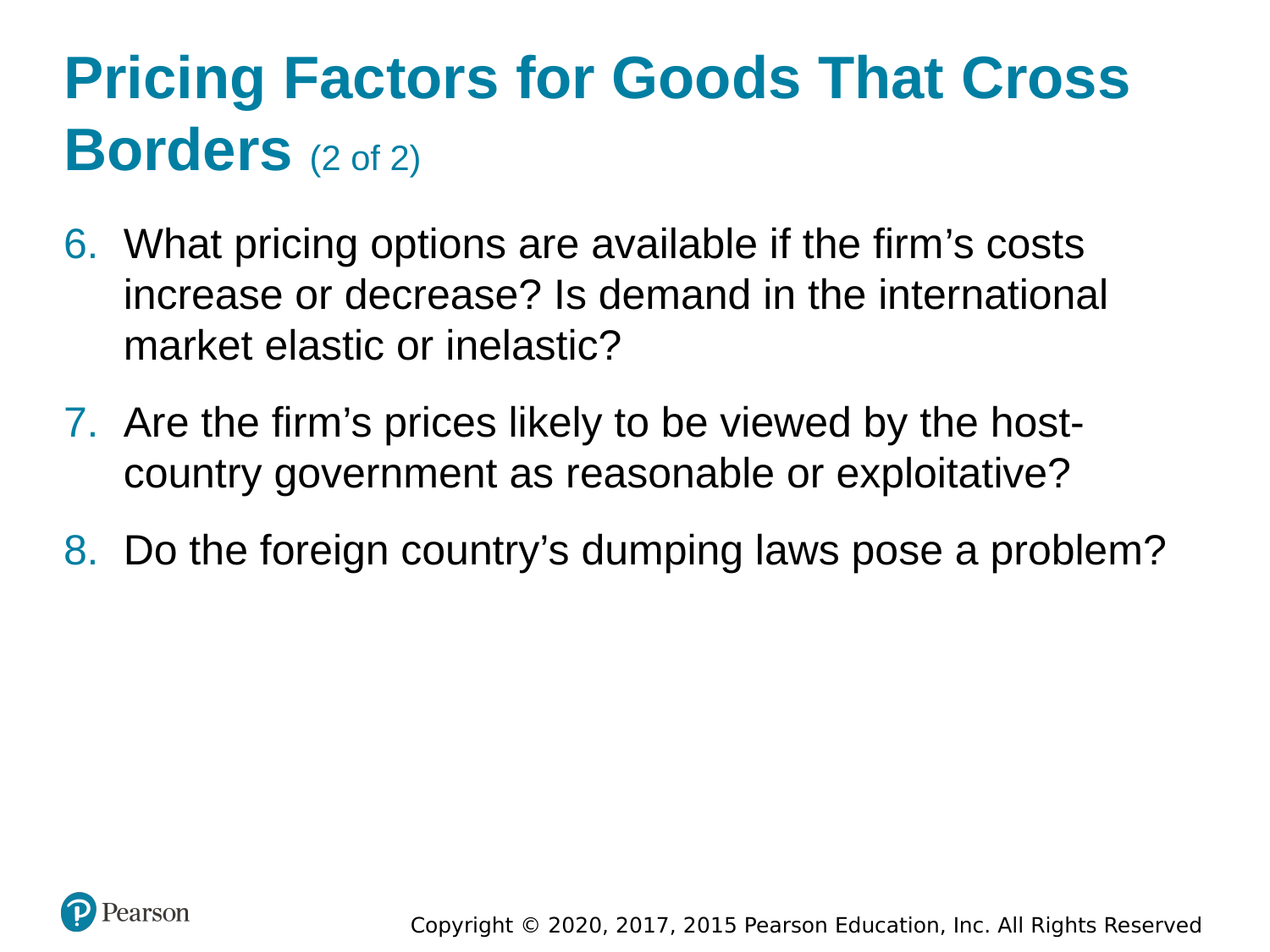

# Pricing Factors for Goods That Cross Borders (2 of 2)
What pricing options are available if the firm’s costs increase or decrease? Is demand in the international market elastic or inelastic?
Are the firm’s prices likely to be viewed by the host-country government as reasonable or exploitative?
Do the foreign country’s dumping laws pose a problem?